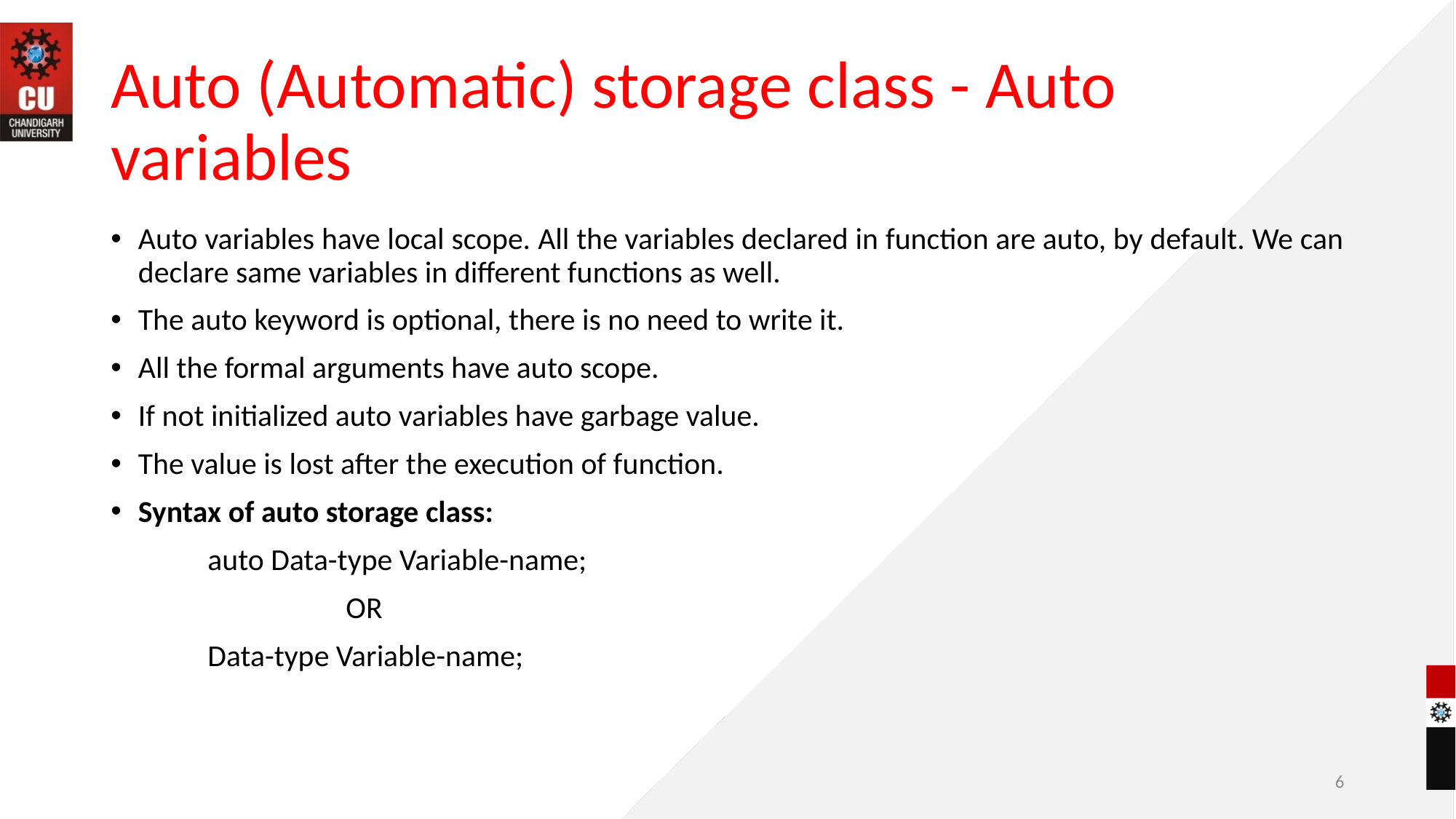

# Auto (Automatic) storage class - Auto variables
Auto variables have local scope. All the variables declared in function are auto, by default. We can declare same variables in different functions as well.
The auto keyword is optional, there is no need to write it.
All the formal arguments have auto scope.
If not initialized auto variables have garbage value.
The value is lost after the execution of function.
Syntax of auto storage class:
              auto Data-type Variable-name;
                                  OR
              Data-type Variable-name;
6